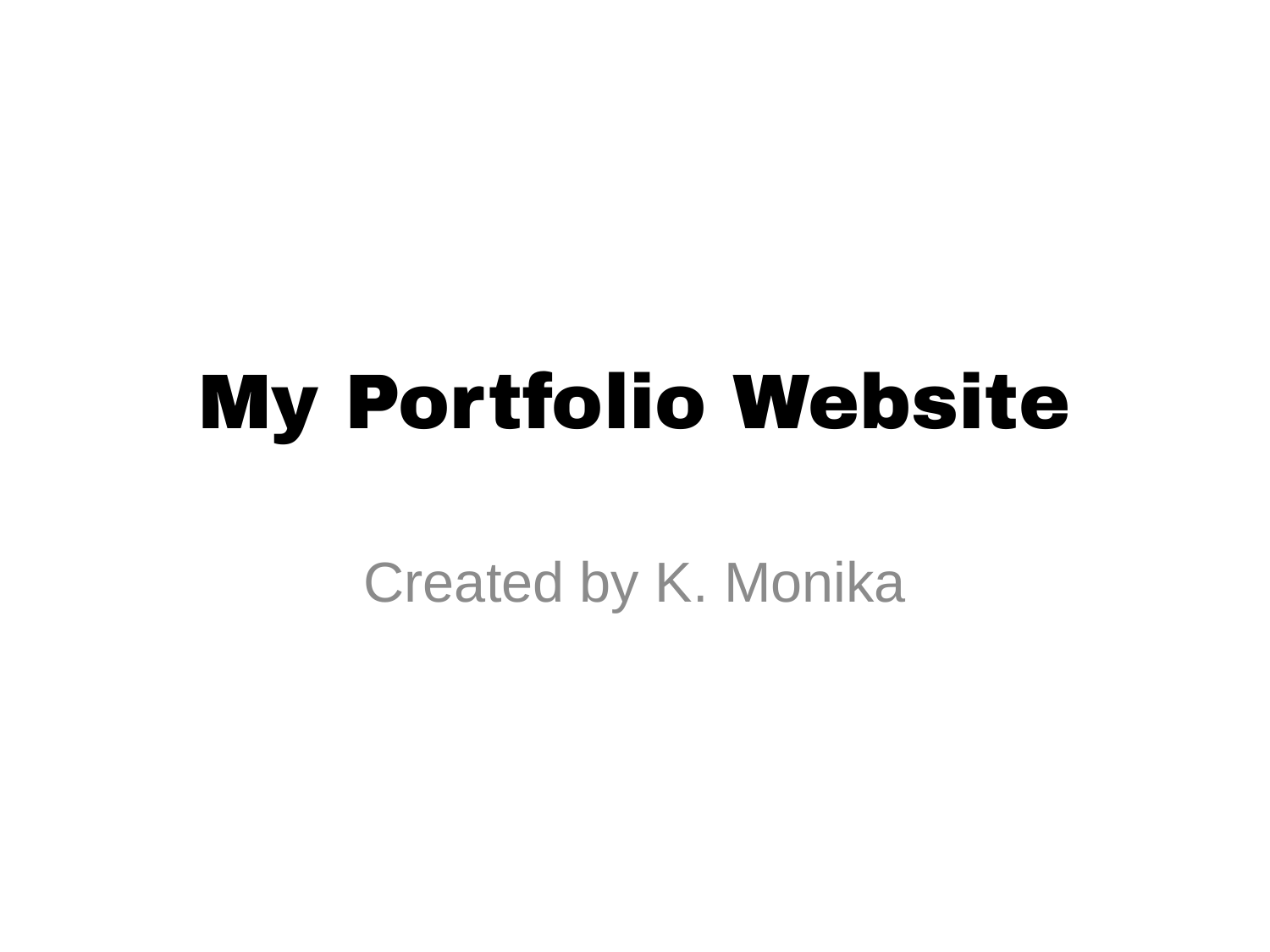

# My Portfolio Website
Created by K. Monika